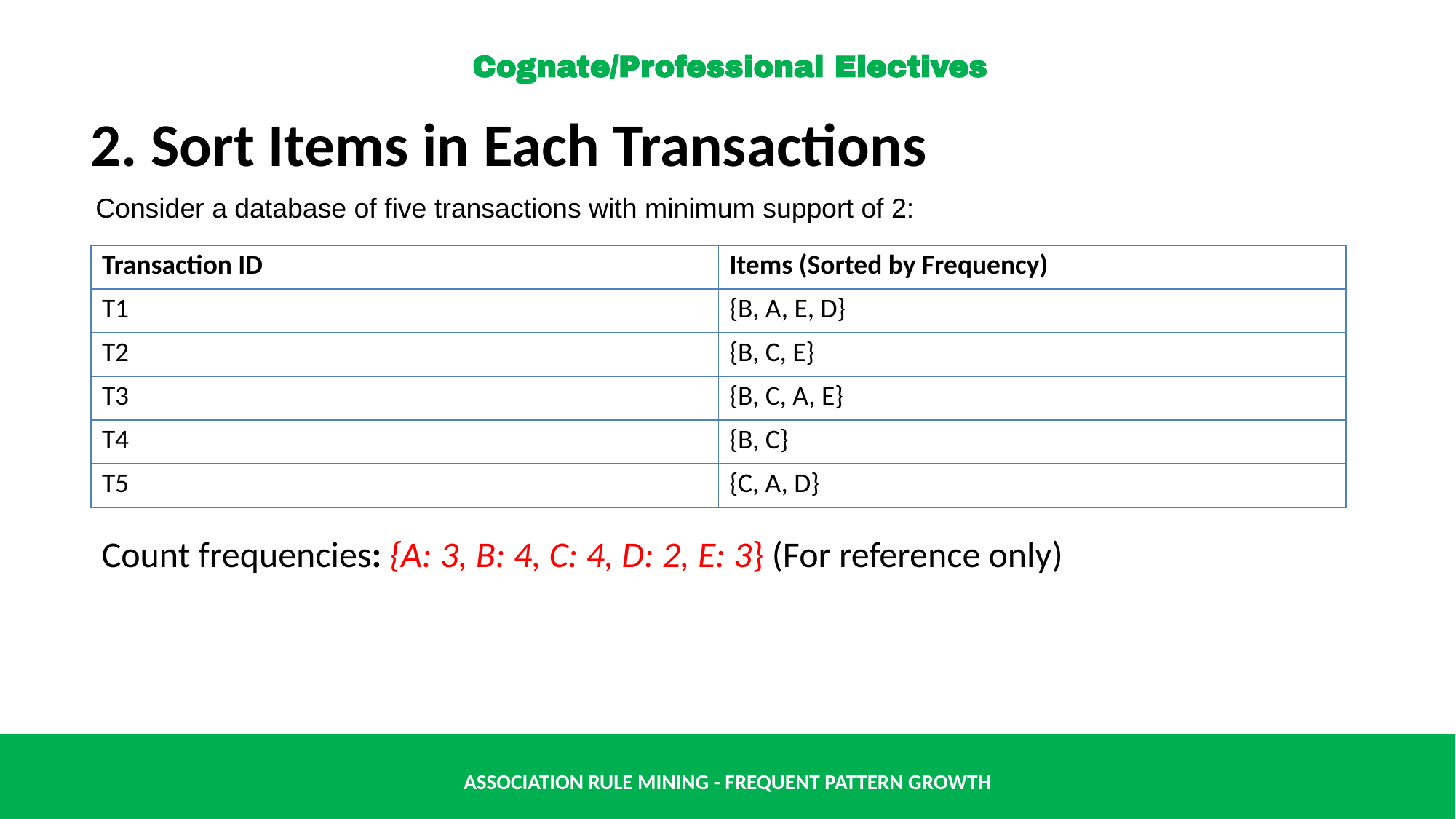

2. Sort Items in Each Transactions
Consider a database of five transactions with minimum support of 2:
| Transaction ID | Items (Sorted by Frequency) |
| --- | --- |
| T1 | {B, A, E, D} |
| T2 | {B, C, E} |
| T3 | {B, C, A, E} |
| T4 | {B, C} |
| T5 | {C, A, D} |
Count frequencies: {A: 3, B: 4, C: 4, D: 2, E: 3} (For reference only)